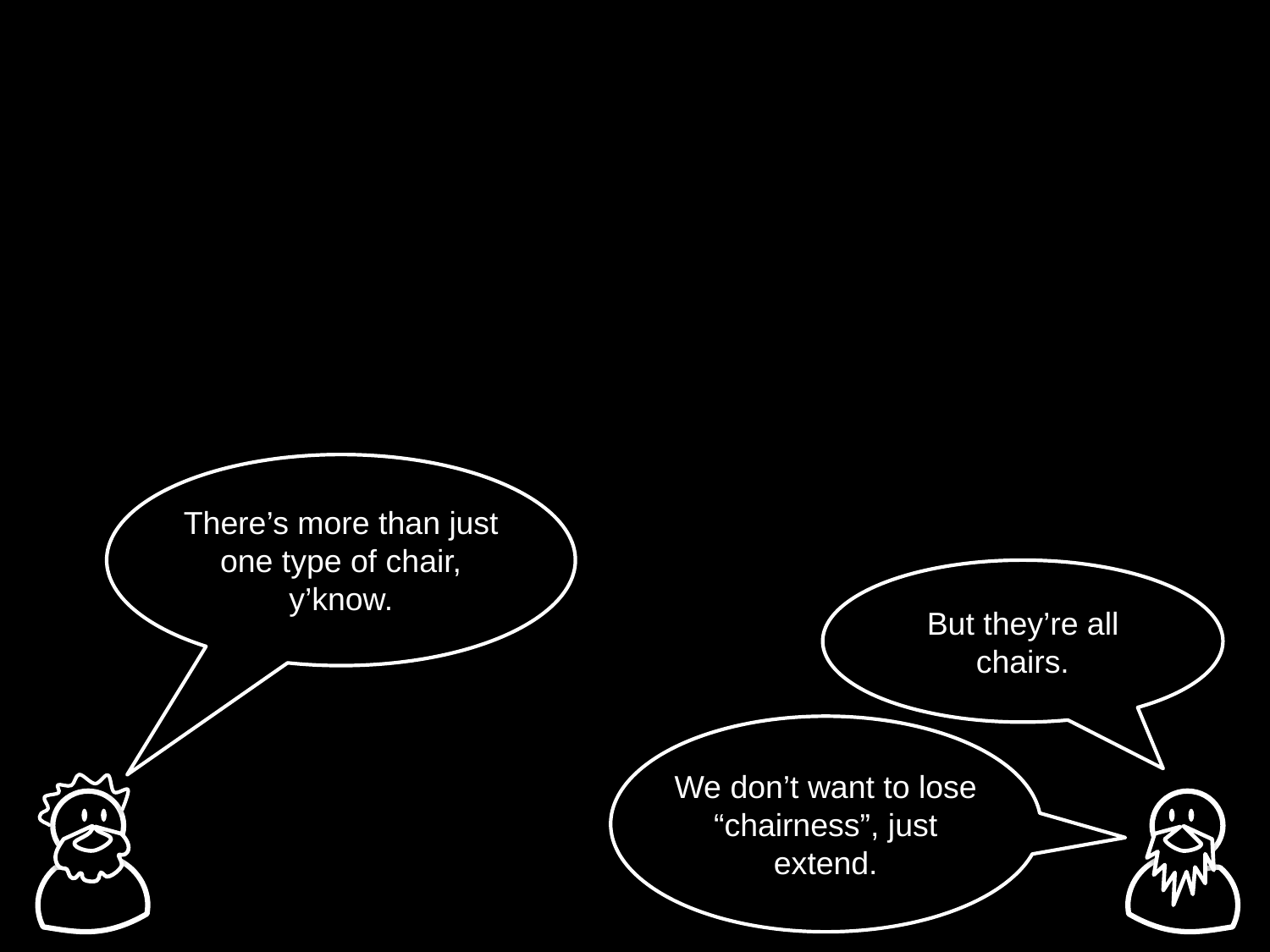

There’s more than just one type of chair, y’know.
But they’re all chairs.
We don’t want to lose “chairness”, just extend.